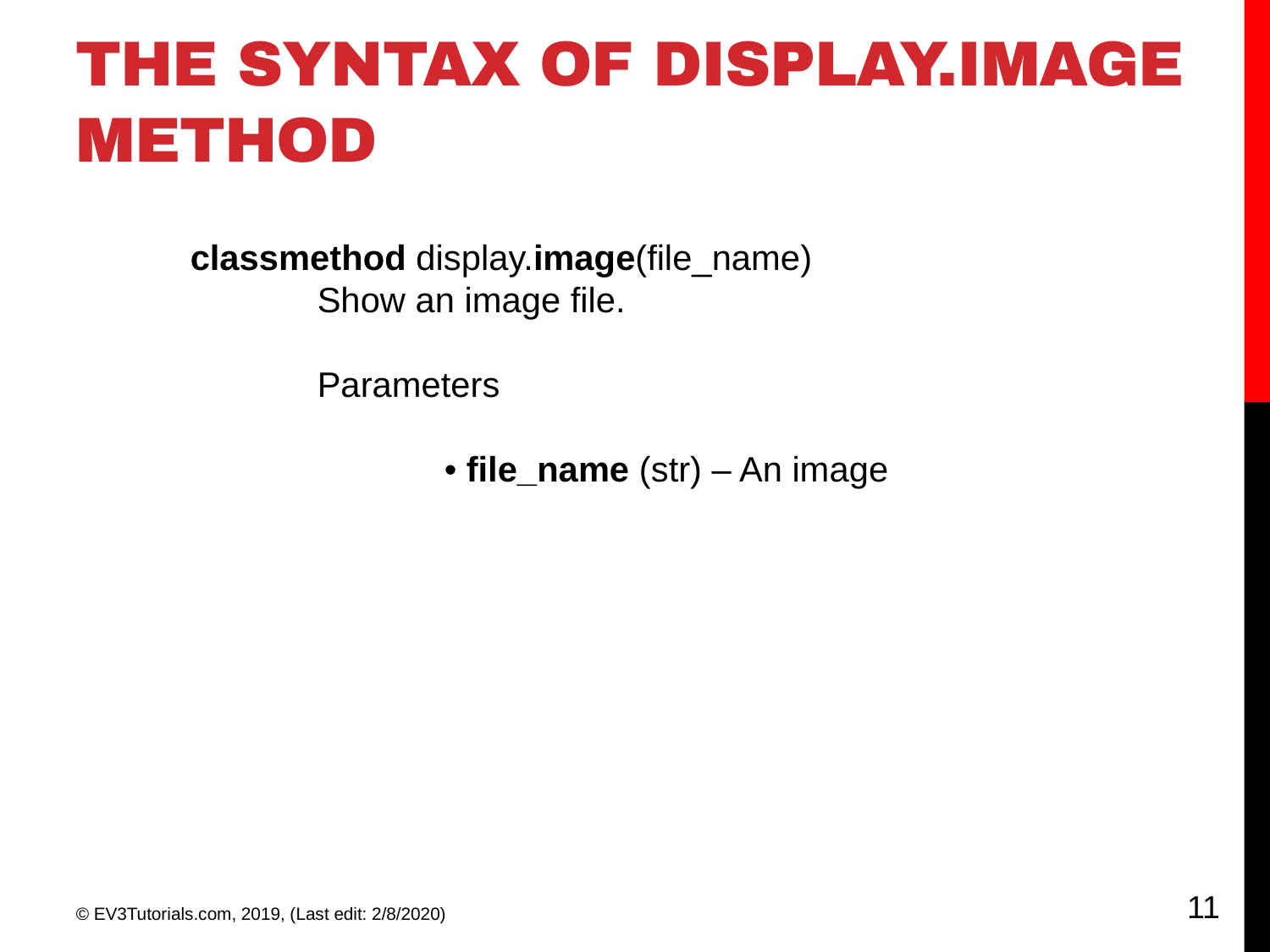

The Syntax of display.image method
classmethod display.image(file_name)
	Show an image file.

	Parameters

		• file_name (str) – An image
11
© EV3Tutorials.com, 2019, (Last edit: 2/8/2020)